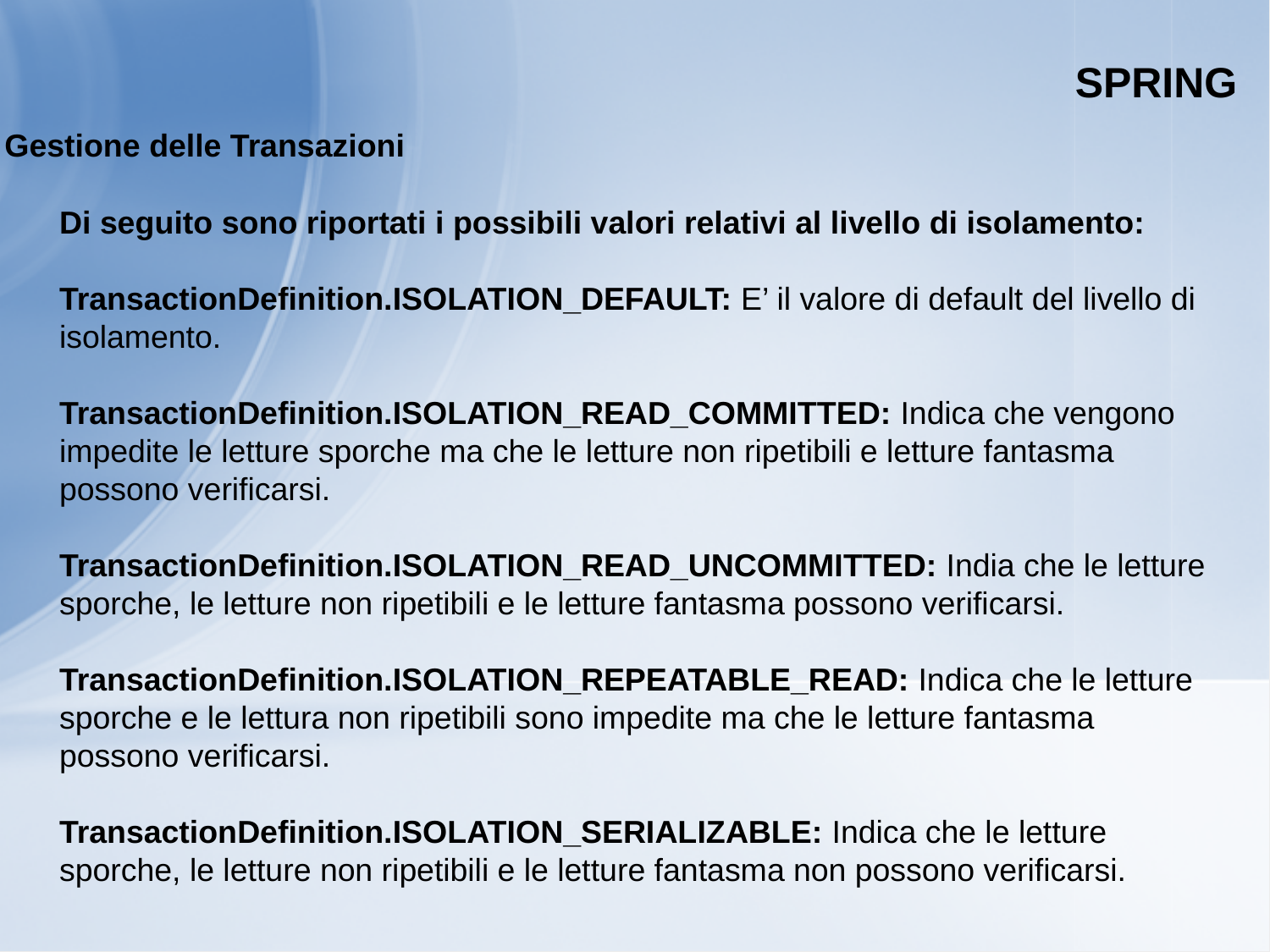

SPRING
Gestione delle Transazioni
Di seguito sono riportati i possibili valori relativi al livello di isolamento:

TransactionDefinition.ISOLATION_DEFAULT: E’ il valore di default del livello di isolamento.

TransactionDefinition.ISOLATION_READ_COMMITTED: Indica che vengono impedite le letture sporche ma che le letture non ripetibili e letture fantasma possono verificarsi.

TransactionDefinition.ISOLATION_READ_UNCOMMITTED: India che le letture sporche, le letture non ripetibili e le letture fantasma possono verificarsi.

TransactionDefinition.ISOLATION_REPEATABLE_READ: Indica che le letture sporche e le lettura non ripetibili sono impedite ma che le letture fantasma possono verificarsi.

TransactionDefinition.ISOLATION_SERIALIZABLE: Indica che le letture sporche, le letture non ripetibili e le letture fantasma non possono verificarsi.